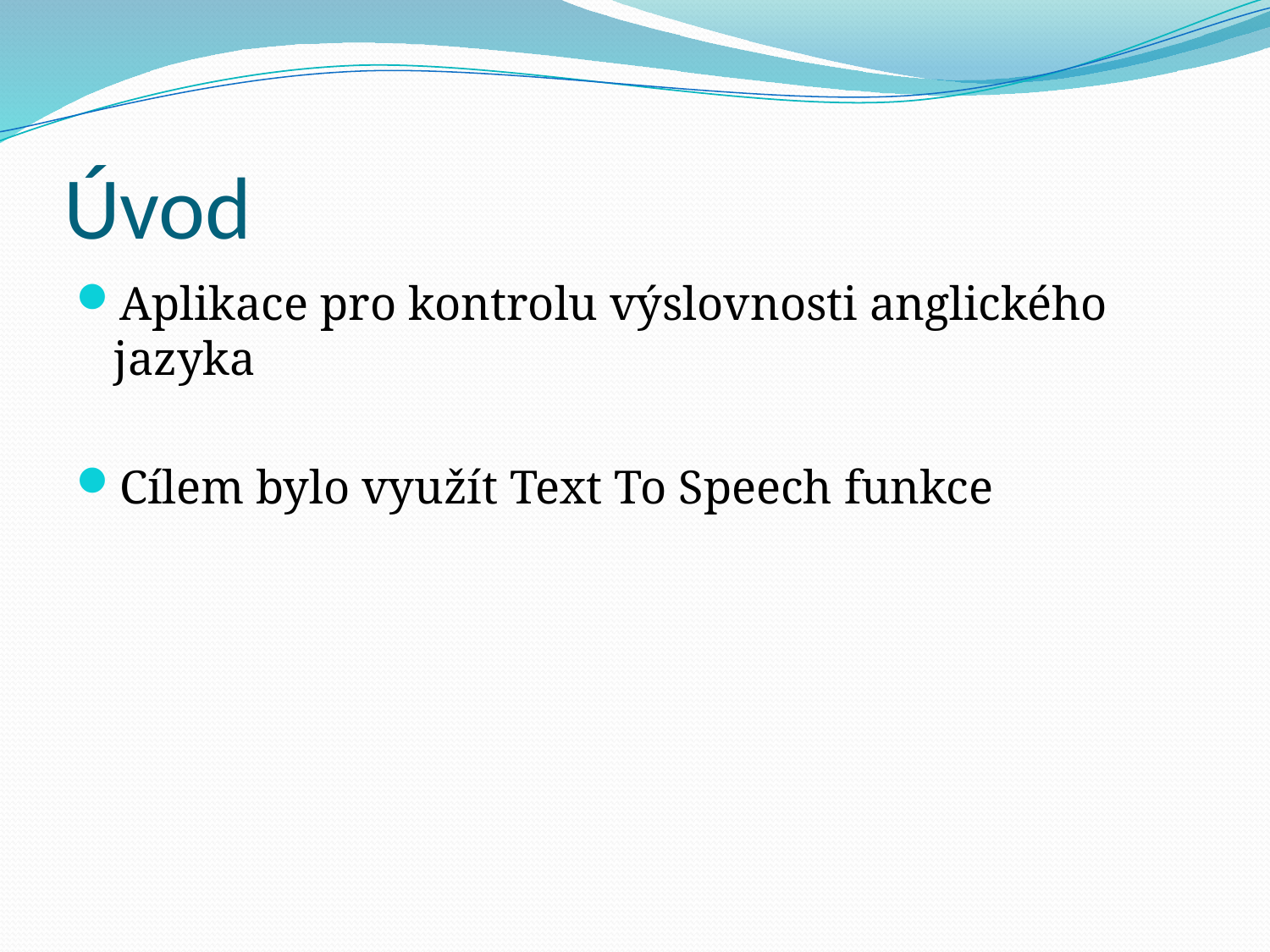

# Úvod
Aplikace pro kontrolu výslovnosti anglického jazyka

Cílem bylo využít Text To Speech funkce